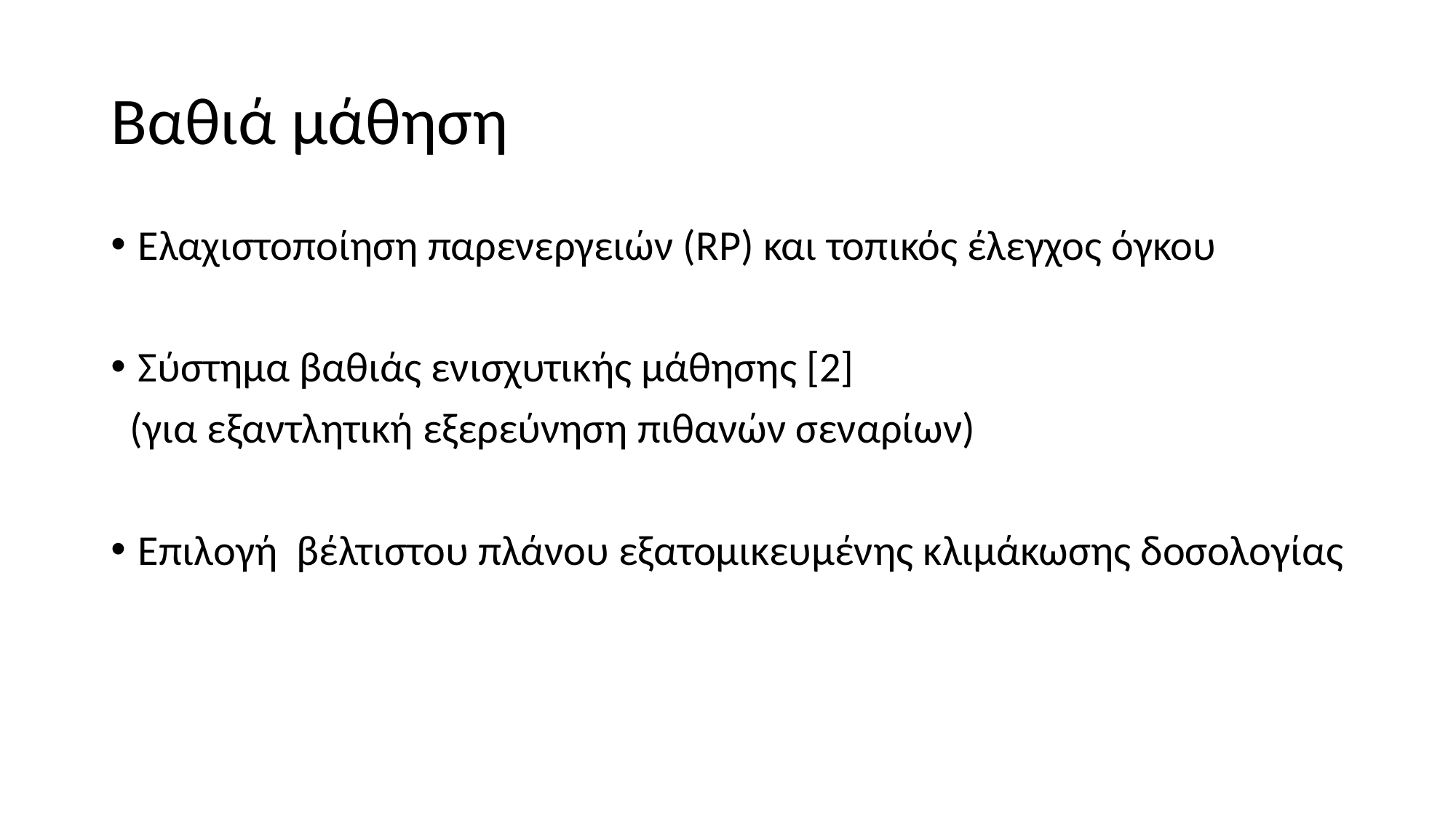

# Βαθιά μάθηση
Ελαχιστοποίηση παρενεργειών (RP) και τοπικός έλεγχος όγκου

Σύστημα βαθιάς ενισχυτικής μάθησης [2]
  (για εξαντλητική εξερεύνηση πιθανών σεναρίων)

Επιλογή  βέλτιστου πλάνου εξατομικευμένης κλιμάκωσης δοσολογίας